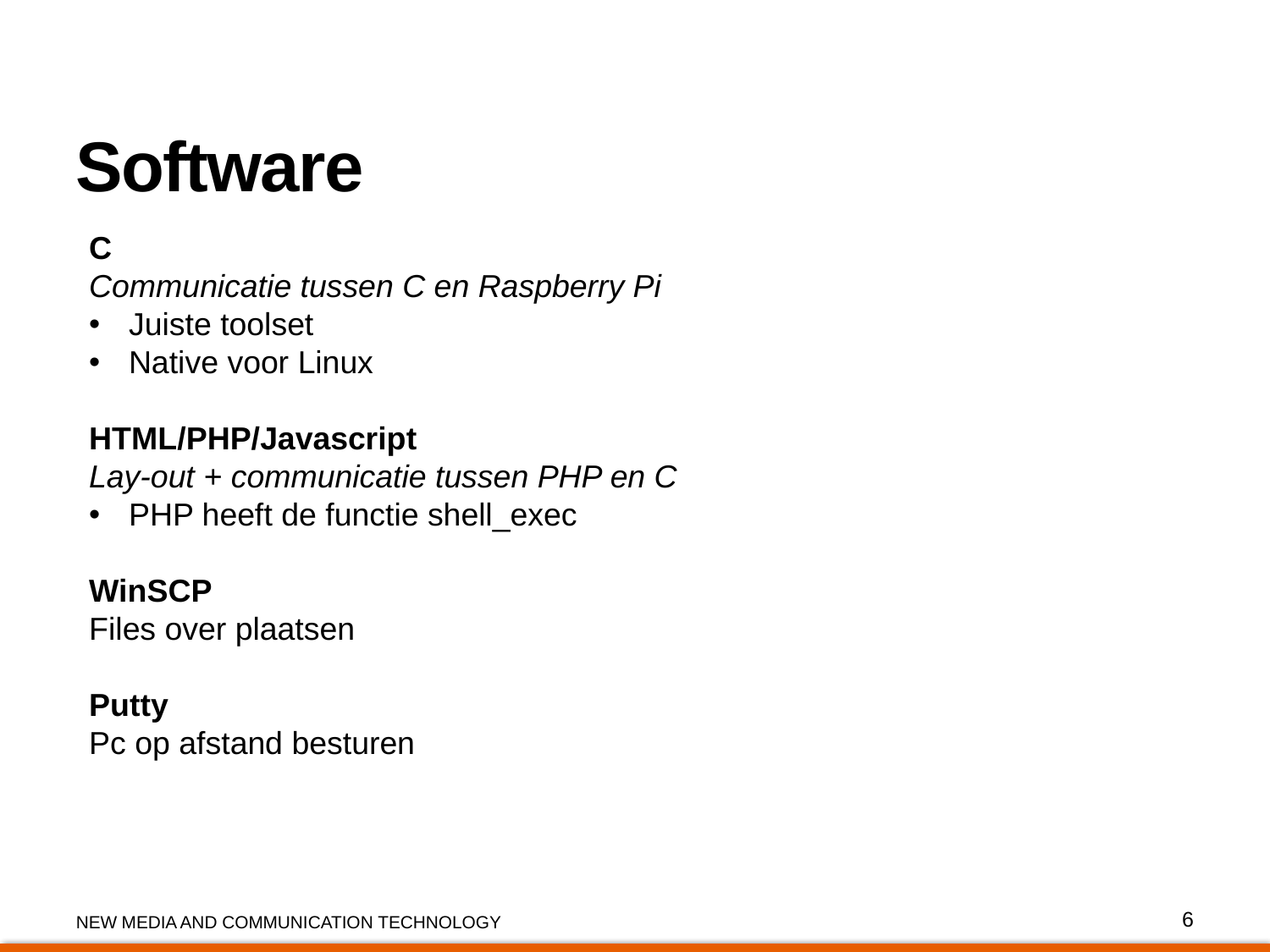

# Software
C
Communicatie tussen C en Raspberry Pi
Juiste toolset
Native voor Linux

HTML/PHP/Javascript
Lay-out + communicatie tussen PHP en C
PHP heeft de functie shell_exec

WinSCP
Files over plaatsen

Putty
Pc op afstand besturen

6